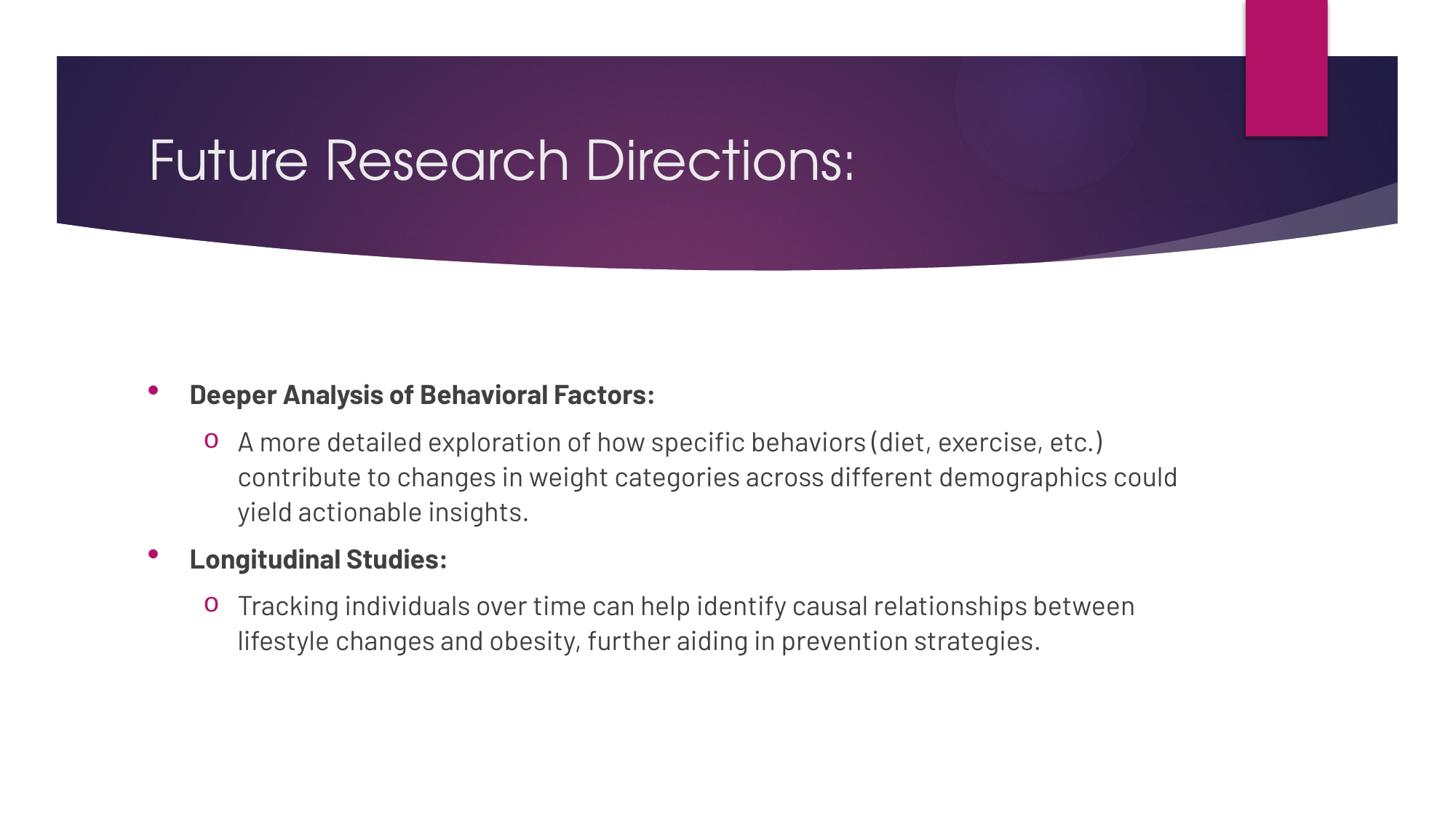

# Future Research Directions:

Deeper Analysis of Behavioral Factors:
A more detailed exploration of how specific behaviors (diet, exercise, etc.) contribute to changes in weight categories across different demographics could yield actionable insights.
Longitudinal Studies:
Tracking individuals over time can help identify causal relationships between lifestyle changes and obesity, further aiding in prevention strategies.